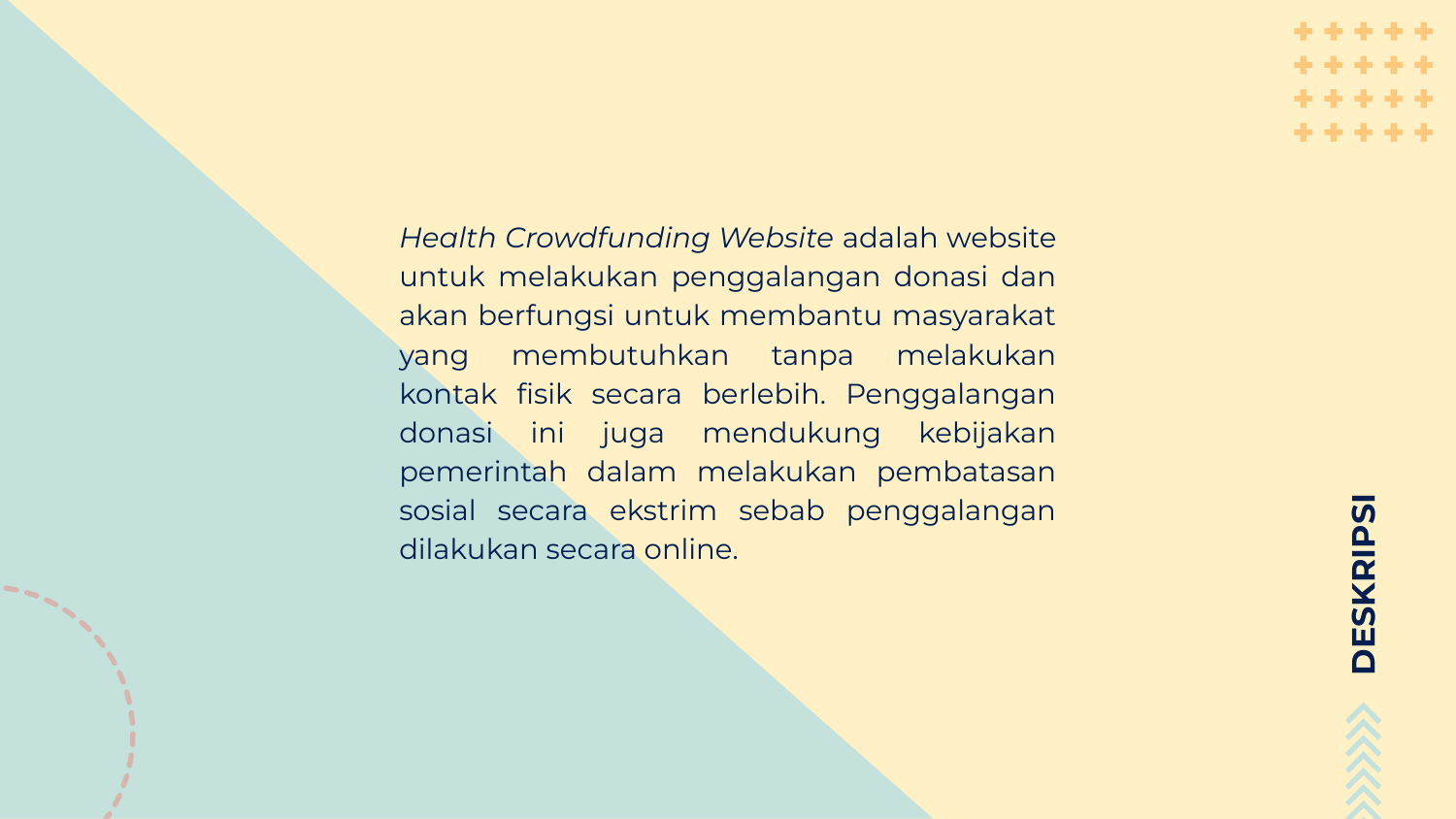

# DESKRIPSI
Health Crowdfunding Website adalah website untuk melakukan penggalangan donasi dan akan berfungsi untuk membantu masyarakat yang membutuhkan tanpa melakukan kontak fisik secara berlebih. Penggalangan donasi ini juga mendukung kebijakan pemerintah dalam melakukan pembatasan sosial secara ekstrim sebab penggalangan dilakukan secara online.